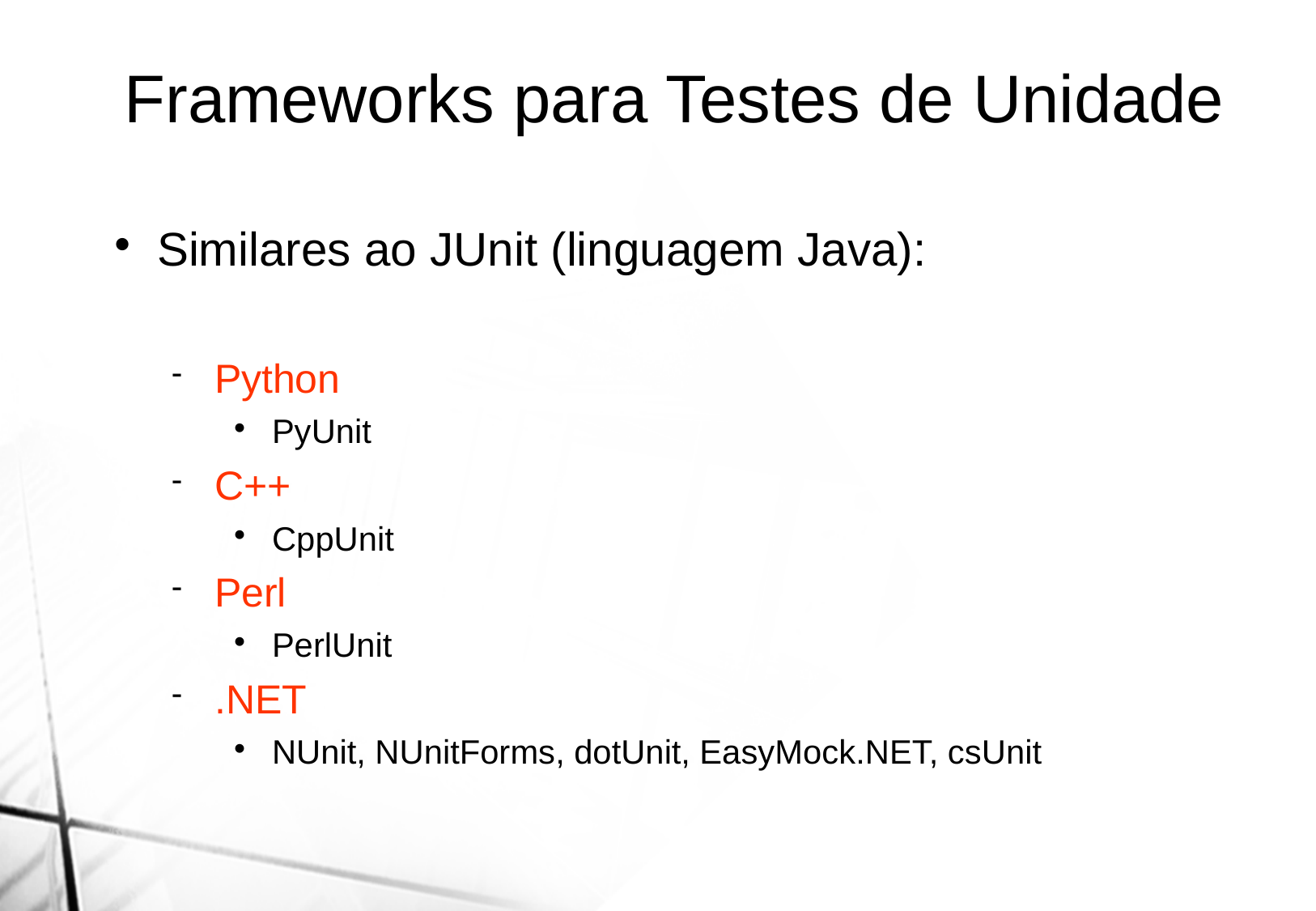

Frameworks para Testes de Unidade
Similares ao JUnit (linguagem Java):

Python
PyUnit
C++
CppUnit
Perl
PerlUnit
.NET
NUnit, NUnitForms, dotUnit, EasyMock.NET, csUnit